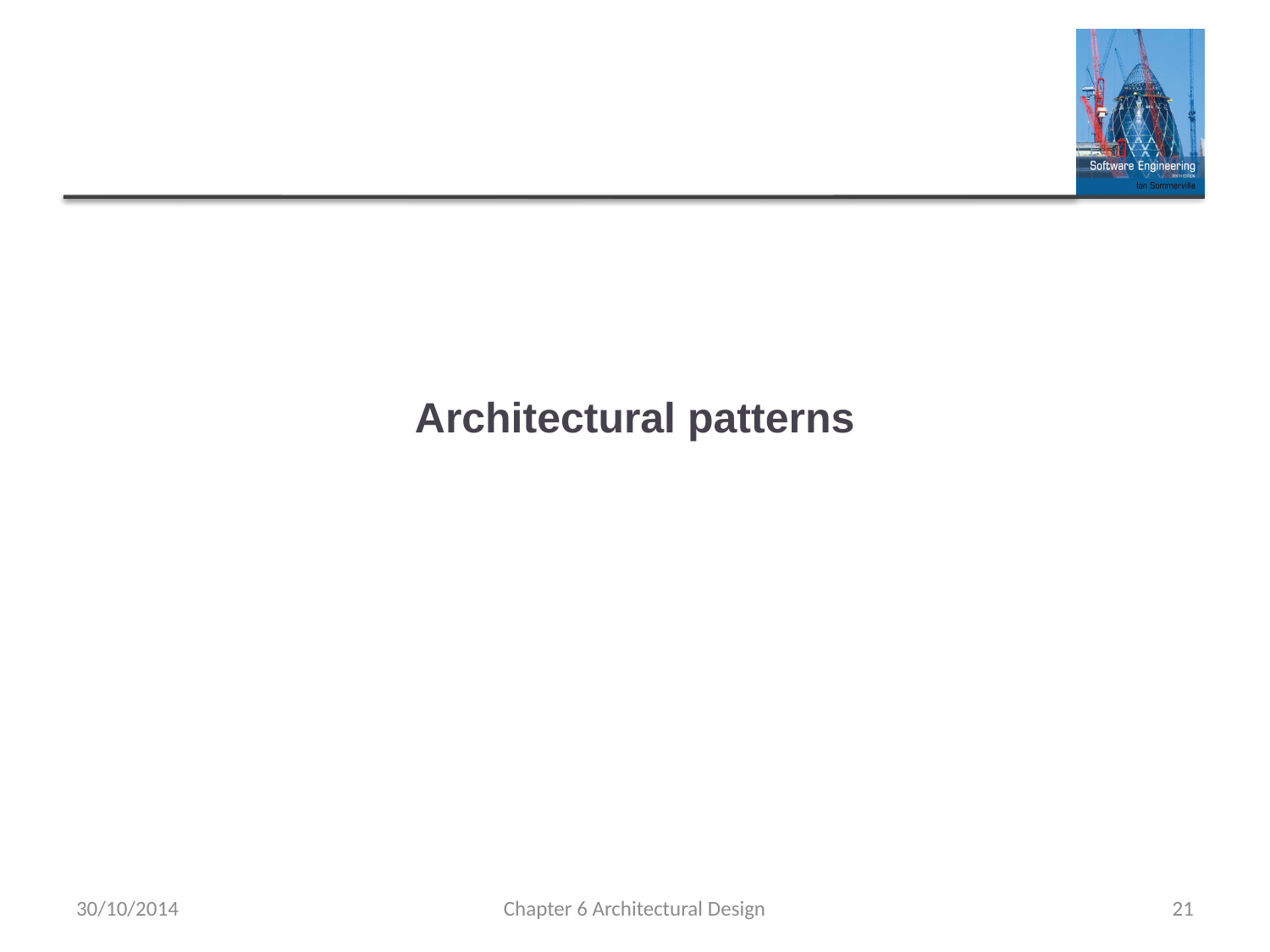

# Architectural patterns
30/10/2014
Chapter 6 Architectural Design
21